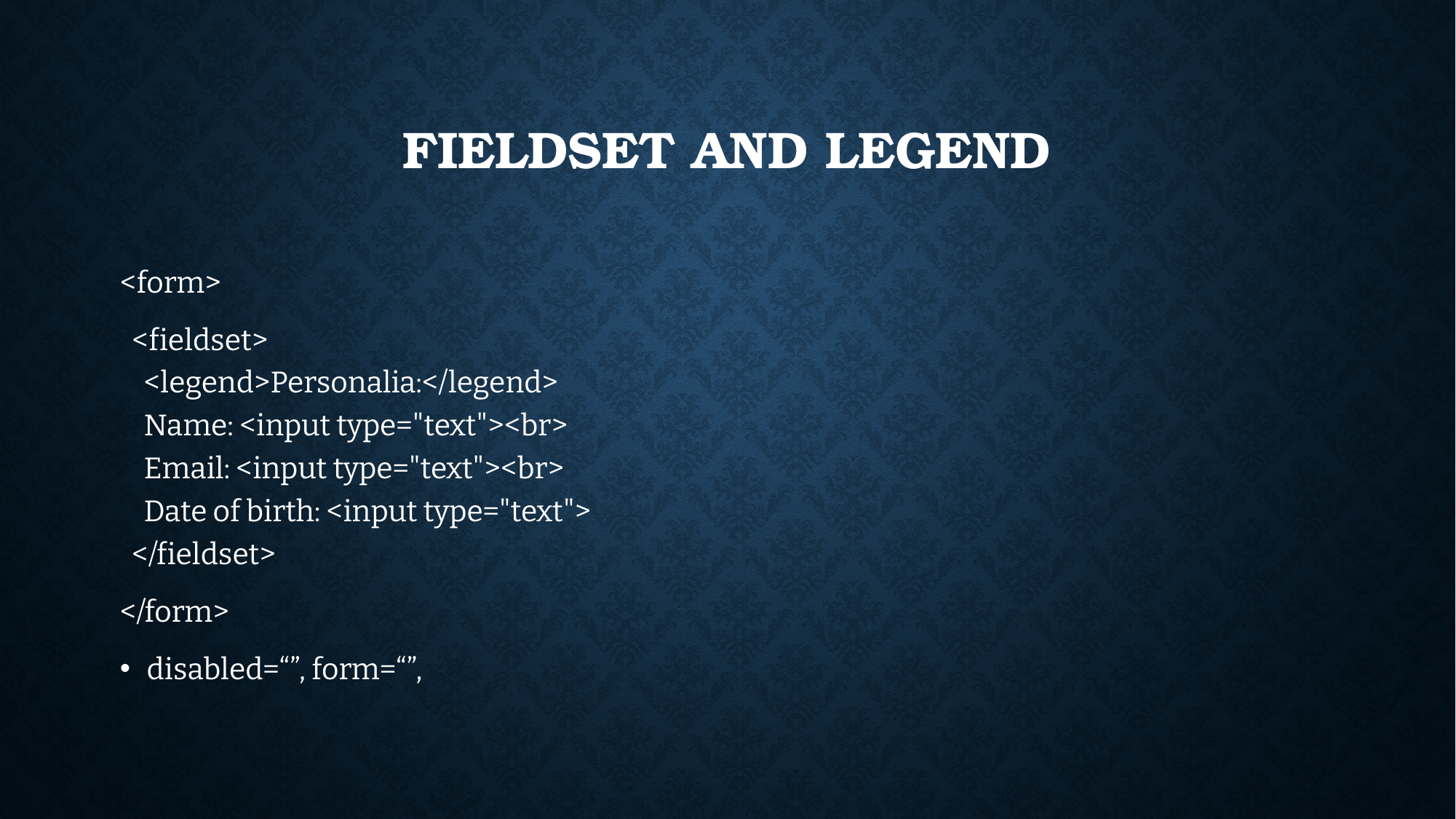

# Fieldset and legend
<form>
  <fieldset>
    <legend>Personalia:</legend>
    Name: <input type="text"><br>
    Email: <input type="text"><br>
    Date of birth: <input type="text">
  </fieldset>
</form>
disabled=“”, form=“”,